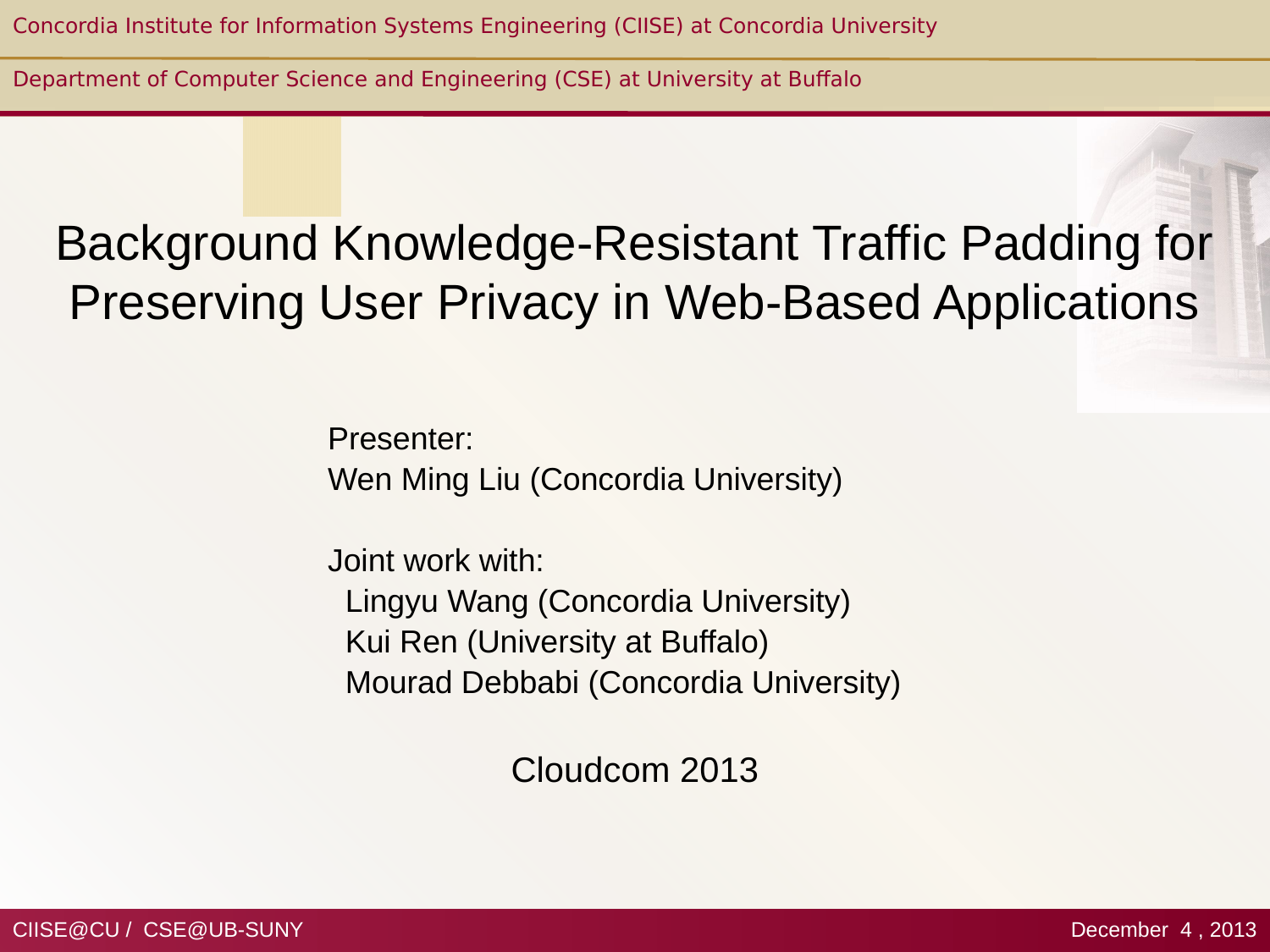

# Background Knowledge-Resistant Traffic Padding for Preserving User Privacy in Web-Based Applications
Presenter:
Wen Ming Liu (Concordia University)

Joint work with:
  Lingyu Wang (Concordia University)
  Kui Ren (University at Buffalo)
  Mourad Debbabi (Concordia University)

Cloudcom 2013
December  4 , 2013
CIISE@CU /  CSE@UB-SUNY